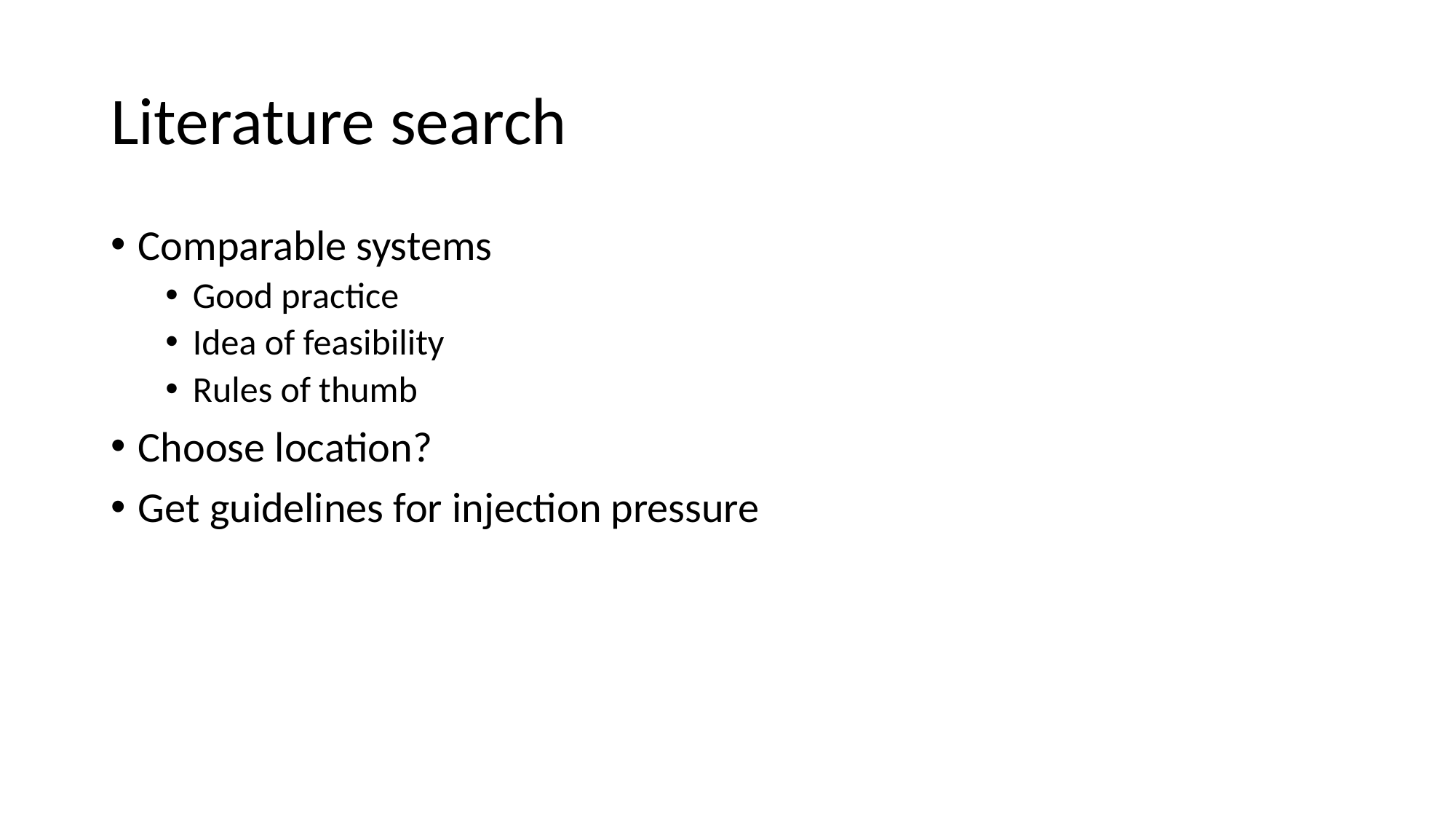

# Literature search
Comparable systems
Good practice
Idea of feasibility
Rules of thumb
Choose location?
Get guidelines for injection pressure